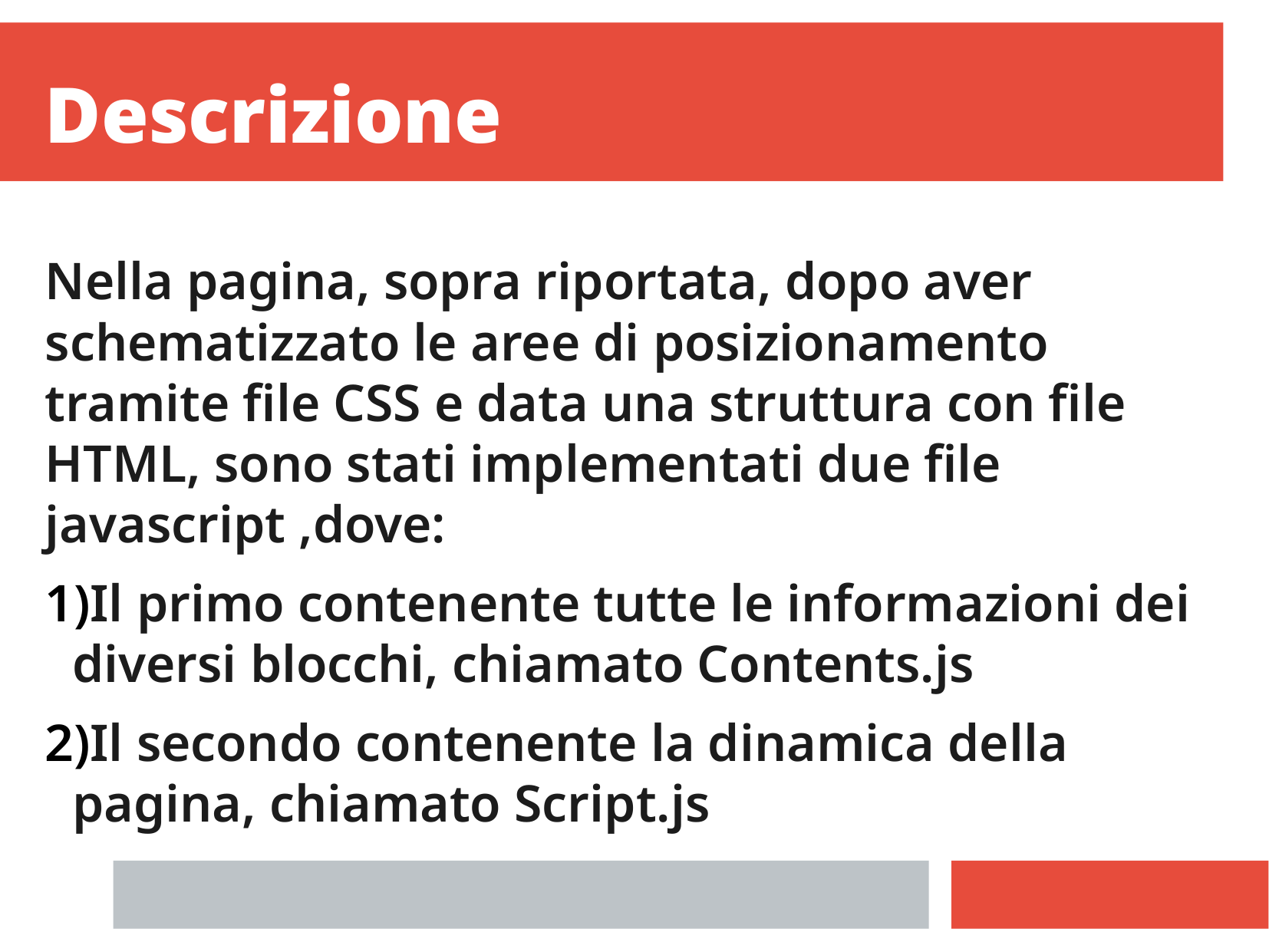

Descrizione
Nella pagina, sopra riportata, dopo aver schematizzato le aree di posizionamento tramite file CSS e data una struttura con file HTML, sono stati implementati due file javascript ,dove:
Il primo contenente tutte le informazioni dei diversi blocchi, chiamato Contents.js
Il secondo contenente la dinamica della pagina, chiamato Script.js